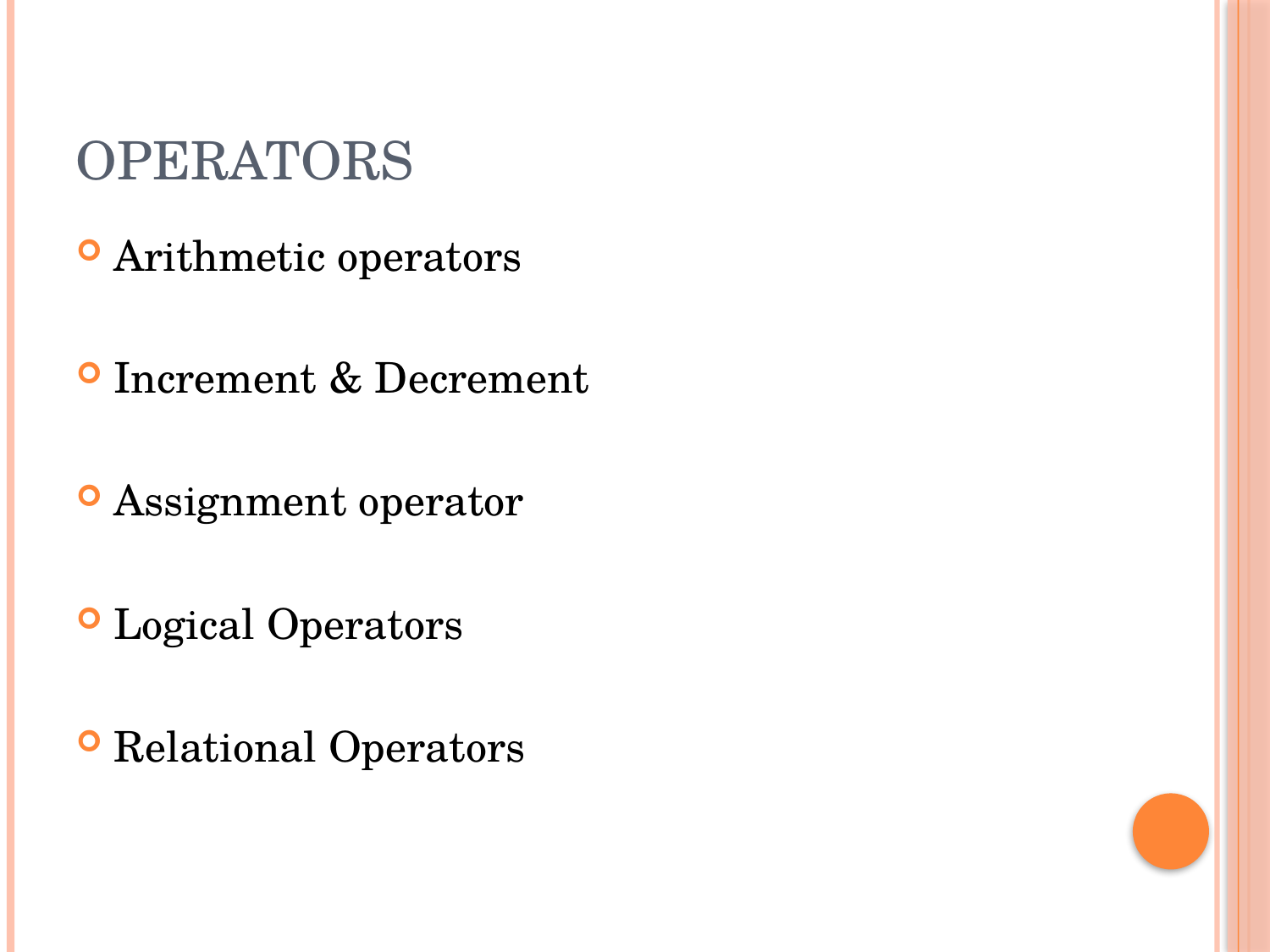

# Operators
Arithmetic operators

Increment & Decrement

Assignment operator

Logical Operators

Relational Operators